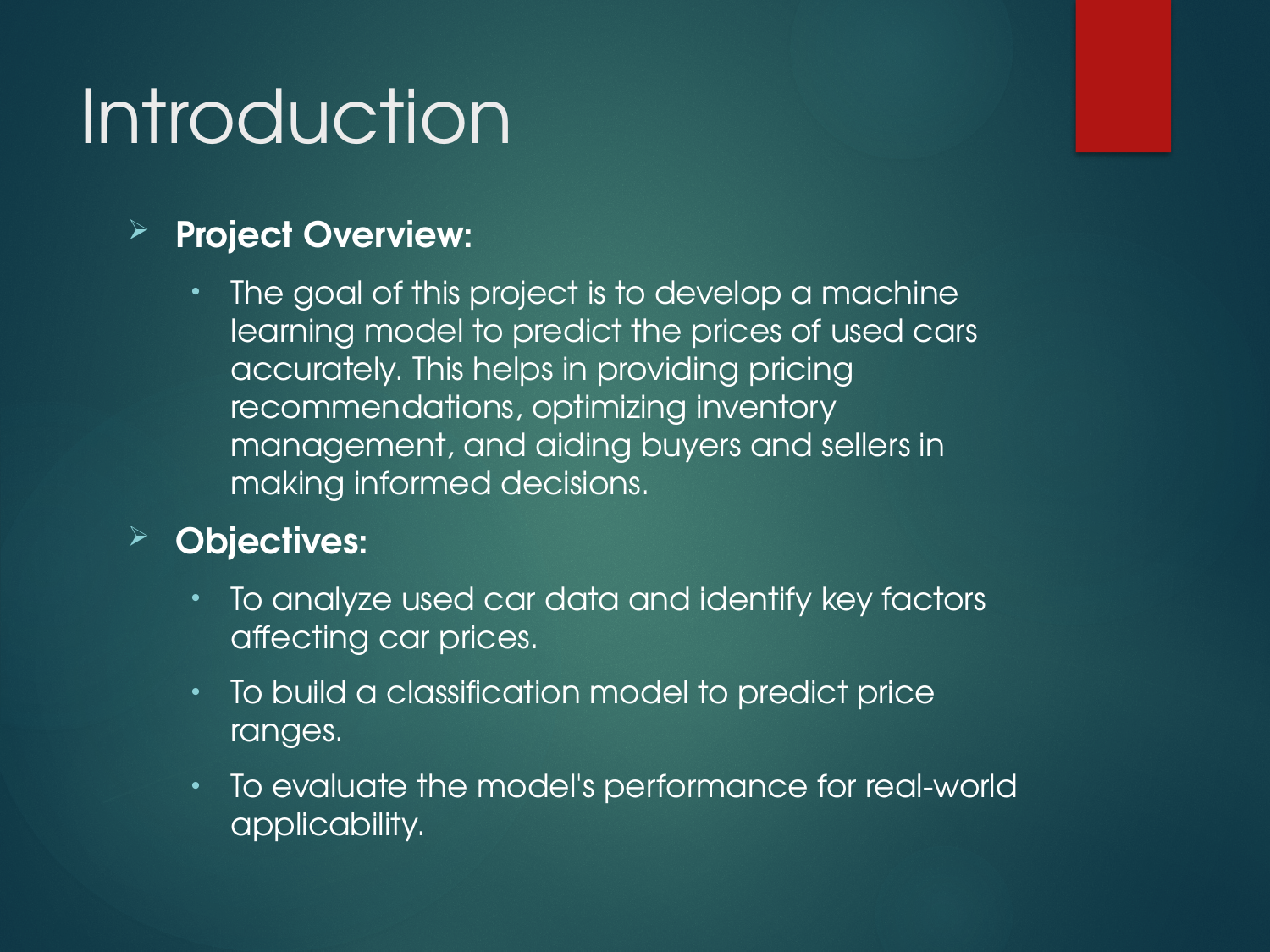

# Introduction
Project Overview:
The goal of this project is to develop a machine learning model to predict the prices of used cars accurately. This helps in providing pricing recommendations, optimizing inventory management, and aiding buyers and sellers in making informed decisions.
Objectives:
To analyze used car data and identify key factors affecting car prices.
To build a classification model to predict price ranges.
To evaluate the model's performance for real-world applicability.